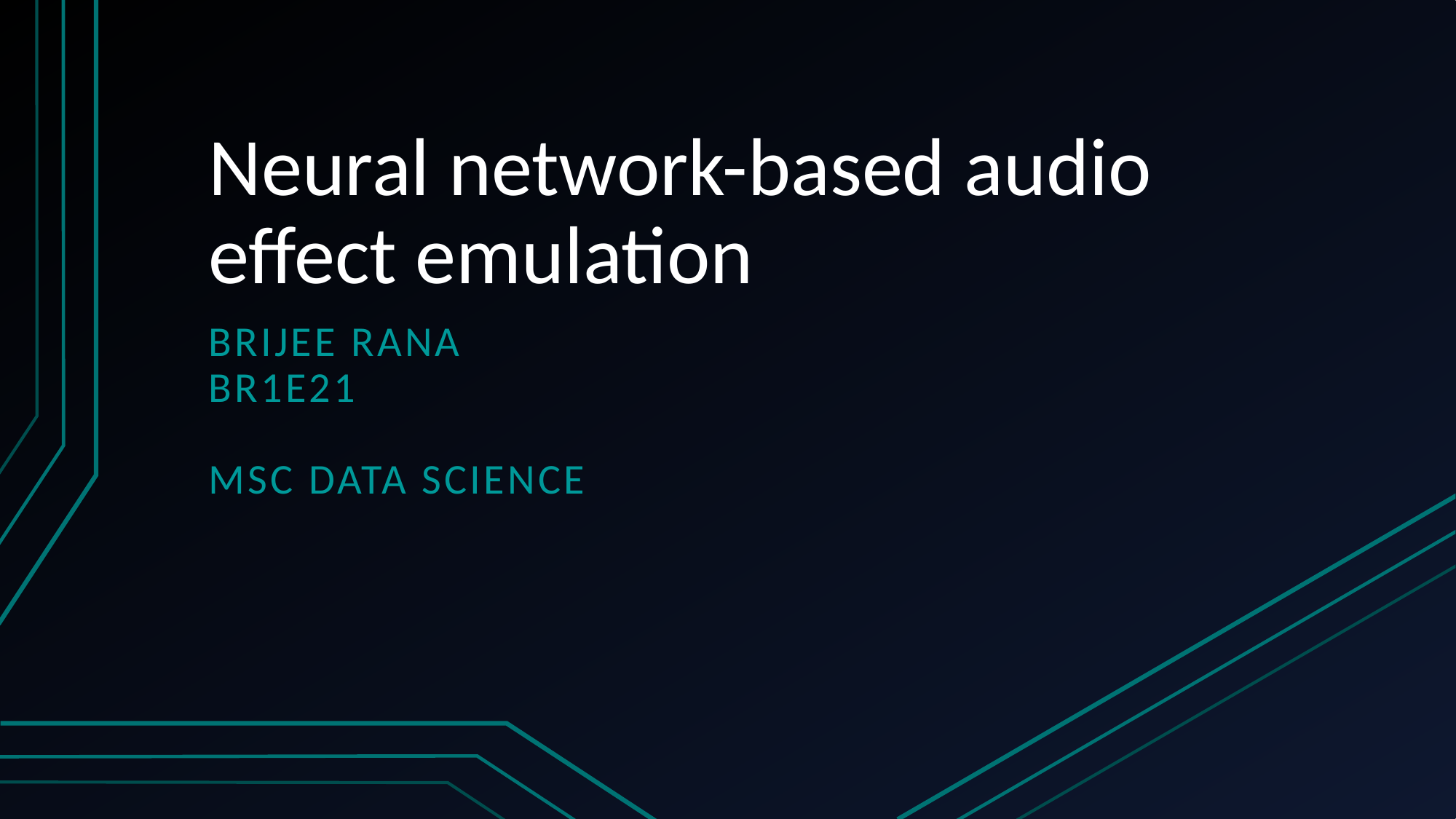

# Neural network-based audio effect emulation
Brijee Rana
Br1e21

Msc data science